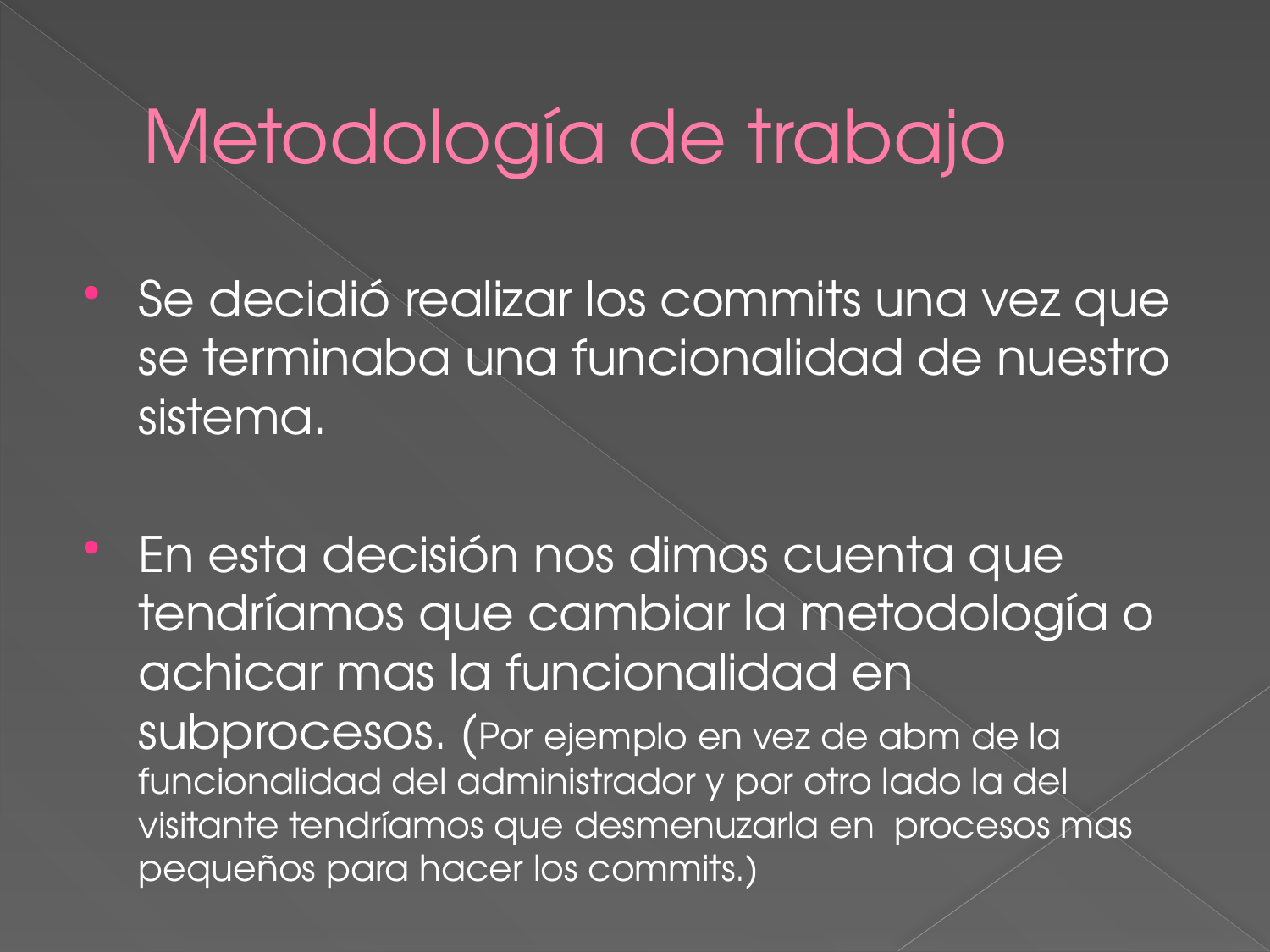

# Metodología de trabajo
Se decidió realizar los commits una vez que se terminaba una funcionalidad de nuestro sistema.

En esta decisión nos dimos cuenta que tendríamos que cambiar la metodología o achicar mas la funcionalidad en subprocesos. (Por ejemplo en vez de abm de la funcionalidad del administrador y por otro lado la del visitante tendríamos que desmenuzarla en  procesos mas pequeños para hacer los commits.)